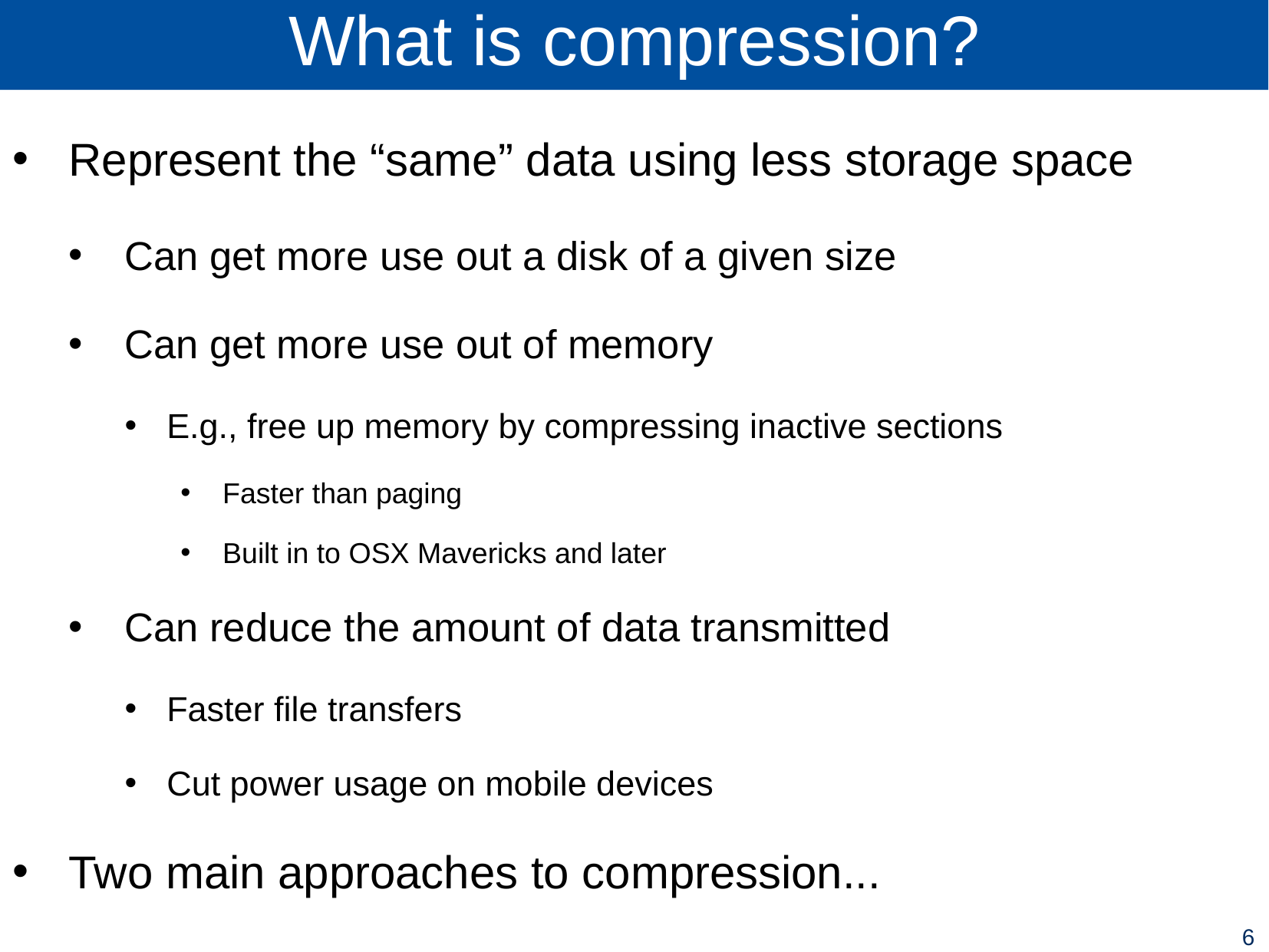

# What is compression?
Represent the “same” data using less storage space
Can get more use out a disk of a given size
Can get more use out of memory
E.g., free up memory by compressing inactive sections
Faster than paging
Built in to OSX Mavericks and later
Can reduce the amount of data transmitted
Faster file transfers
Cut power usage on mobile devices
Two main approaches to compression...
6